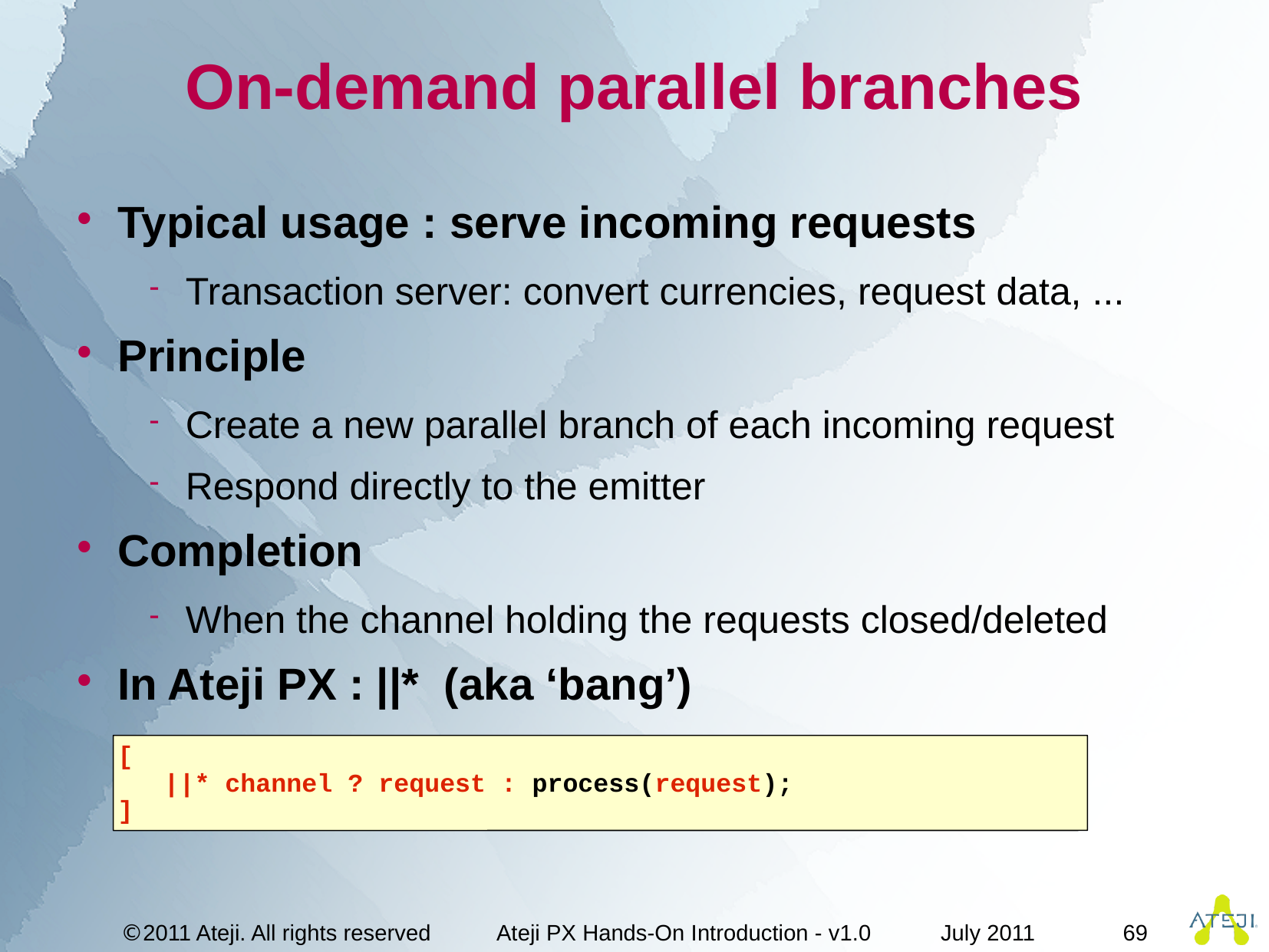

# On-demand parallel branches
Typical usage : serve incoming requests
Transaction server: convert currencies, request data, ...
Principle
Create a new parallel branch of each incoming request
Respond directly to the emitter
Completion
When the channel holding the requests closed/deleted
In Ateji PX : ||*  (aka ‘bang’)

[
   ||* channel ? request : process(request);
]